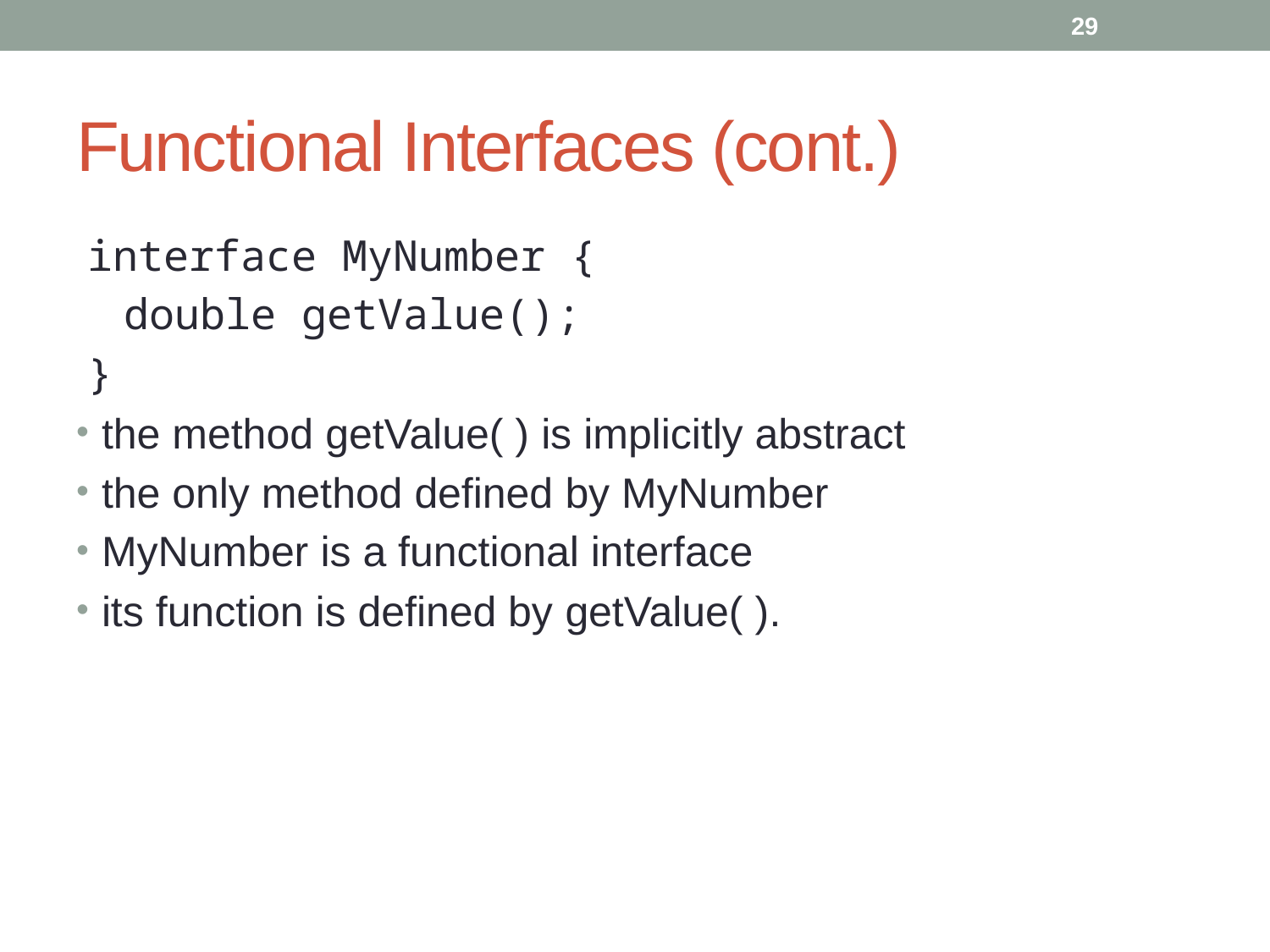

29
# Functional Interfaces (cont.)
 interface MyNumber {
    double getValue();
 }
the method getValue( ) is implicitly abstract
the only method defined by MyNumber
MyNumber is a functional interface
its function is defined by getValue( ).